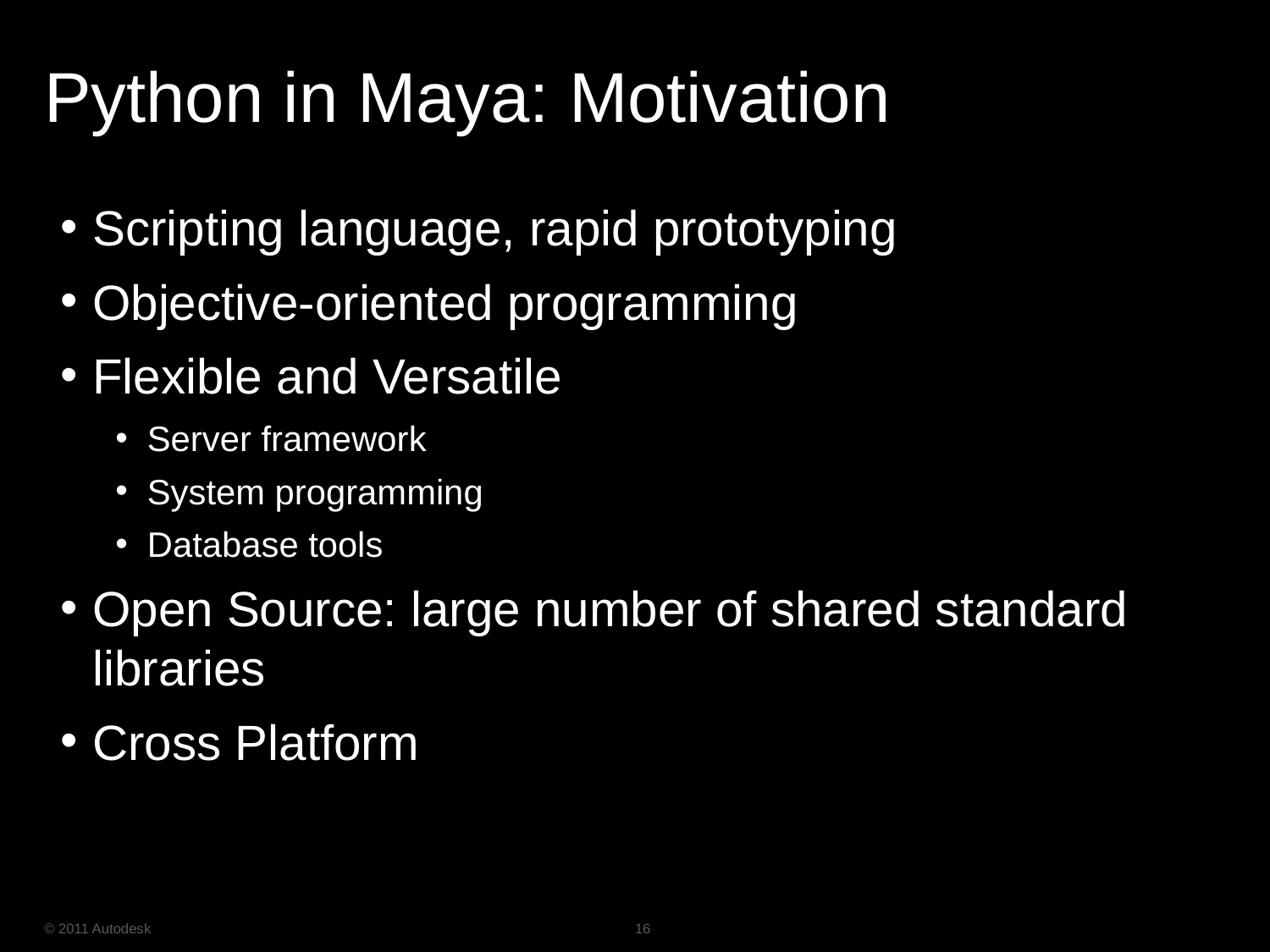

# Python in Maya: Motivation
Scripting language, rapid prototyping
Objective-oriented programming
Flexible and Versatile
Server framework
System programming
Database tools
Open Source: large number of shared standard libraries
Cross Platform